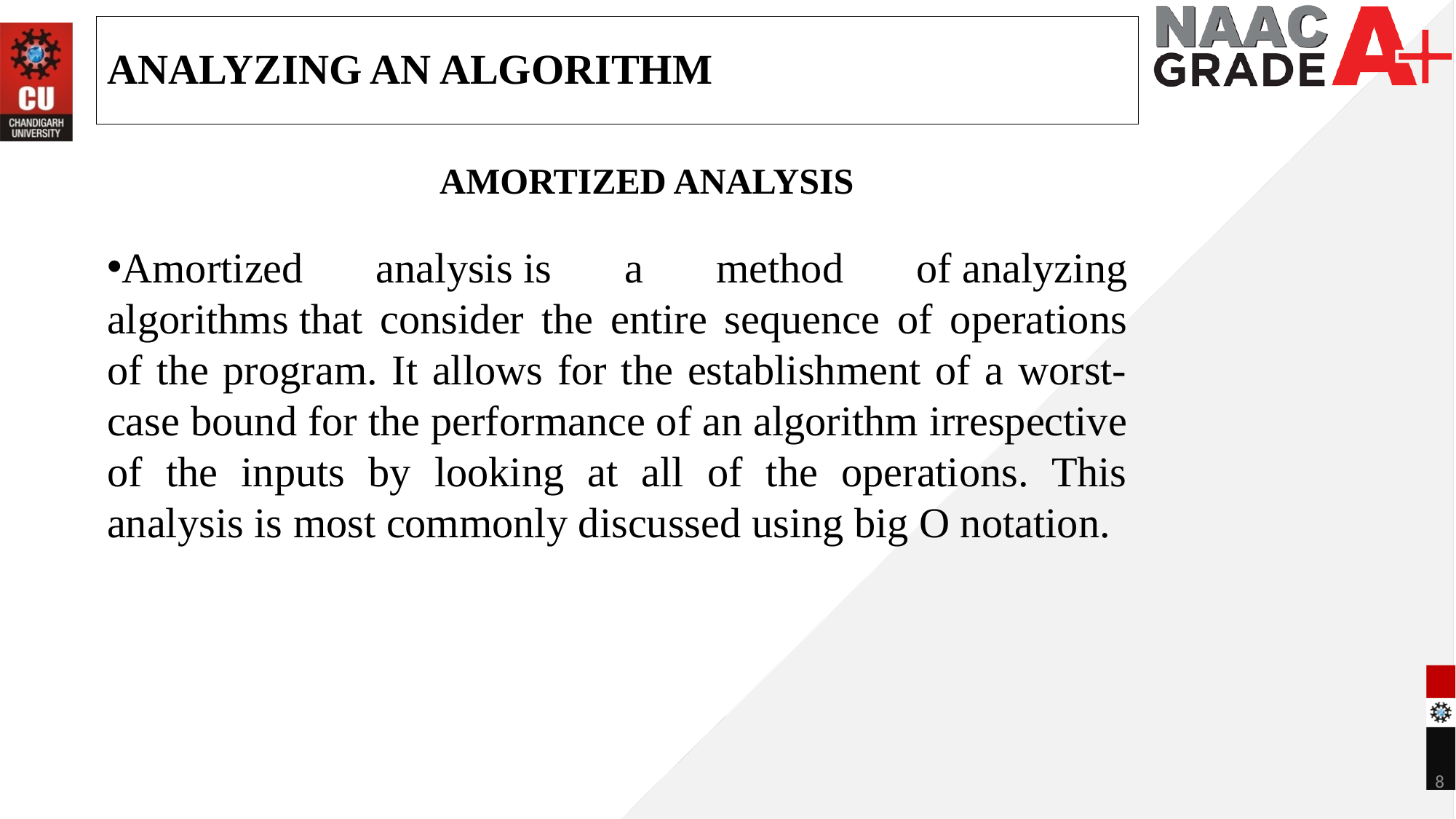

ANALYZING AN ALGORITHM
AMORTIZED ANALYSIS
Amortized analysis is a method of analyzing algorithms that consider the entire sequence of operations of the program. It allows for the establishment of a worst-case bound for the performance of an algorithm irrespective of the inputs by looking at all of the operations. This analysis is most commonly discussed using big O notation.
8